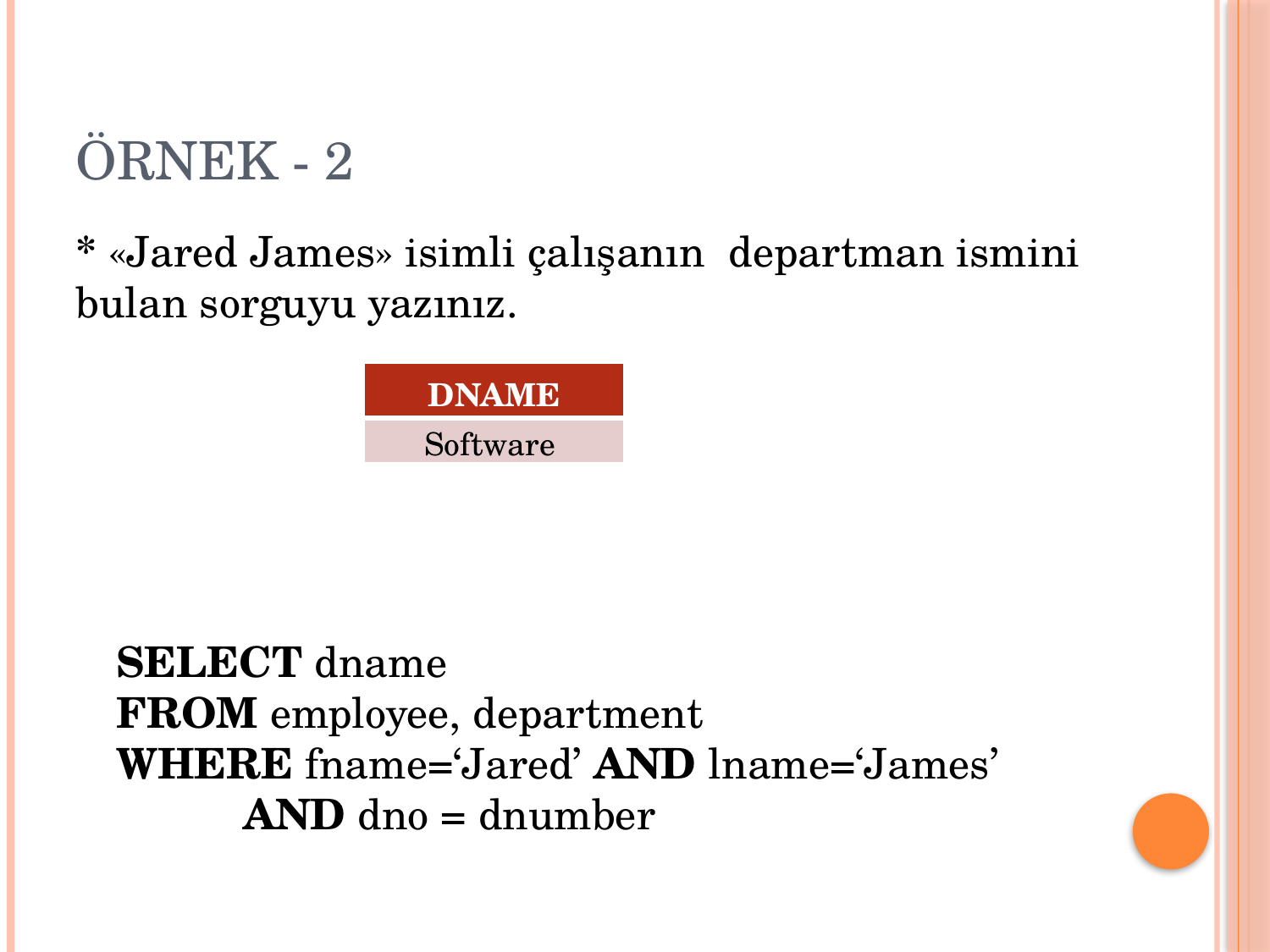

# Örnek - 2
* «Jared James» isimli çalışanın  departman ismini bulan sorguyu yazınız.
| DNAME |
| --- |
| Software |
SELECT dname
FROM employee, department
WHERE fname=‘Jared’ AND lname=‘James’
	AND dno = dnumber